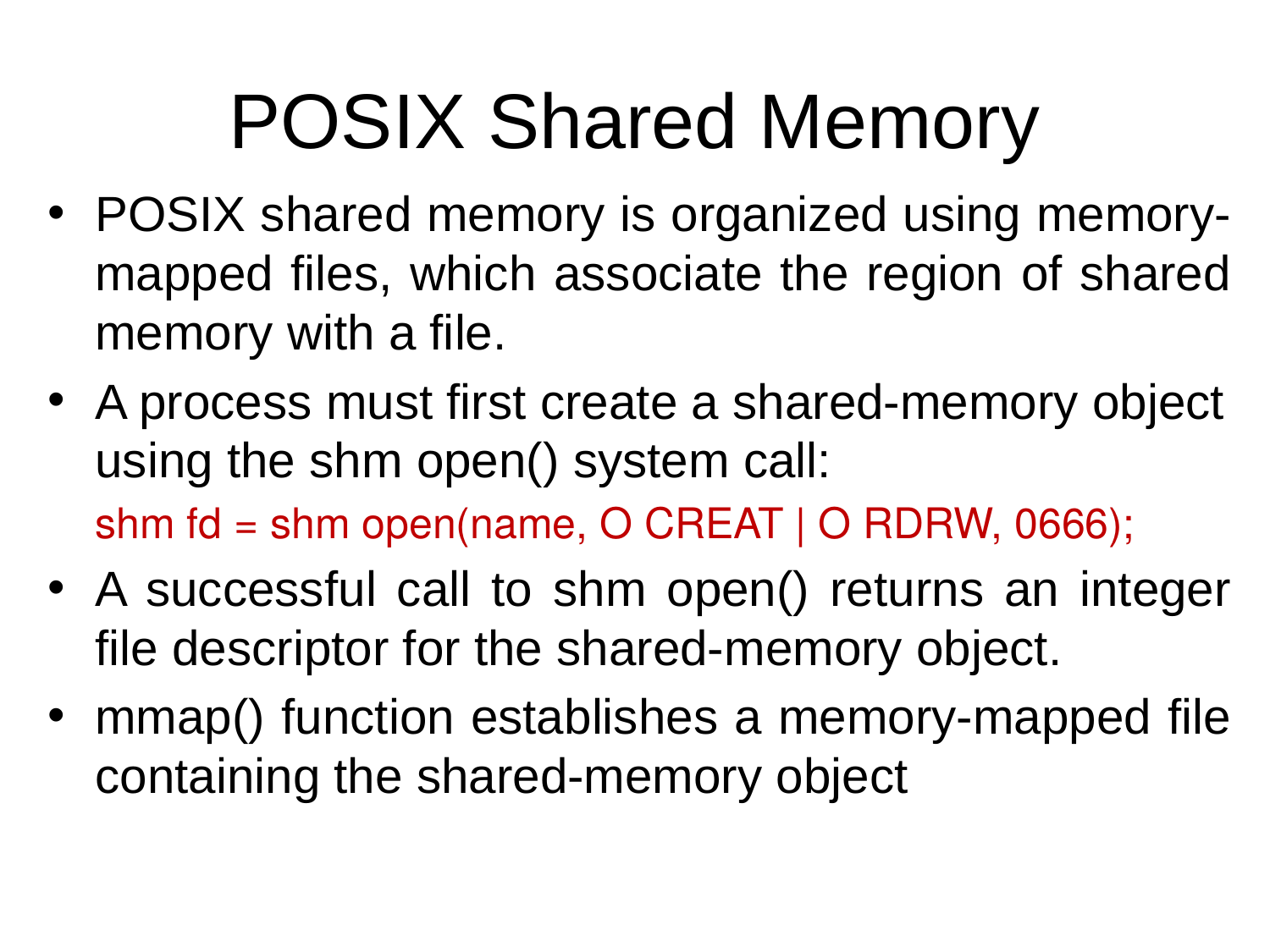

# POSIX Shared Memory
POSIX shared memory is organized using memory-mapped files, which associate the region of shared memory with a file.
A process must first create a shared-memory object using the shm open() system call:
	shm fd = shm open(name, O CREAT | O RDRW, 0666);
A successful call to shm open() returns an integer file descriptor for the shared-memory object.
mmap() function establishes a memory-mapped file containing the shared-memory object